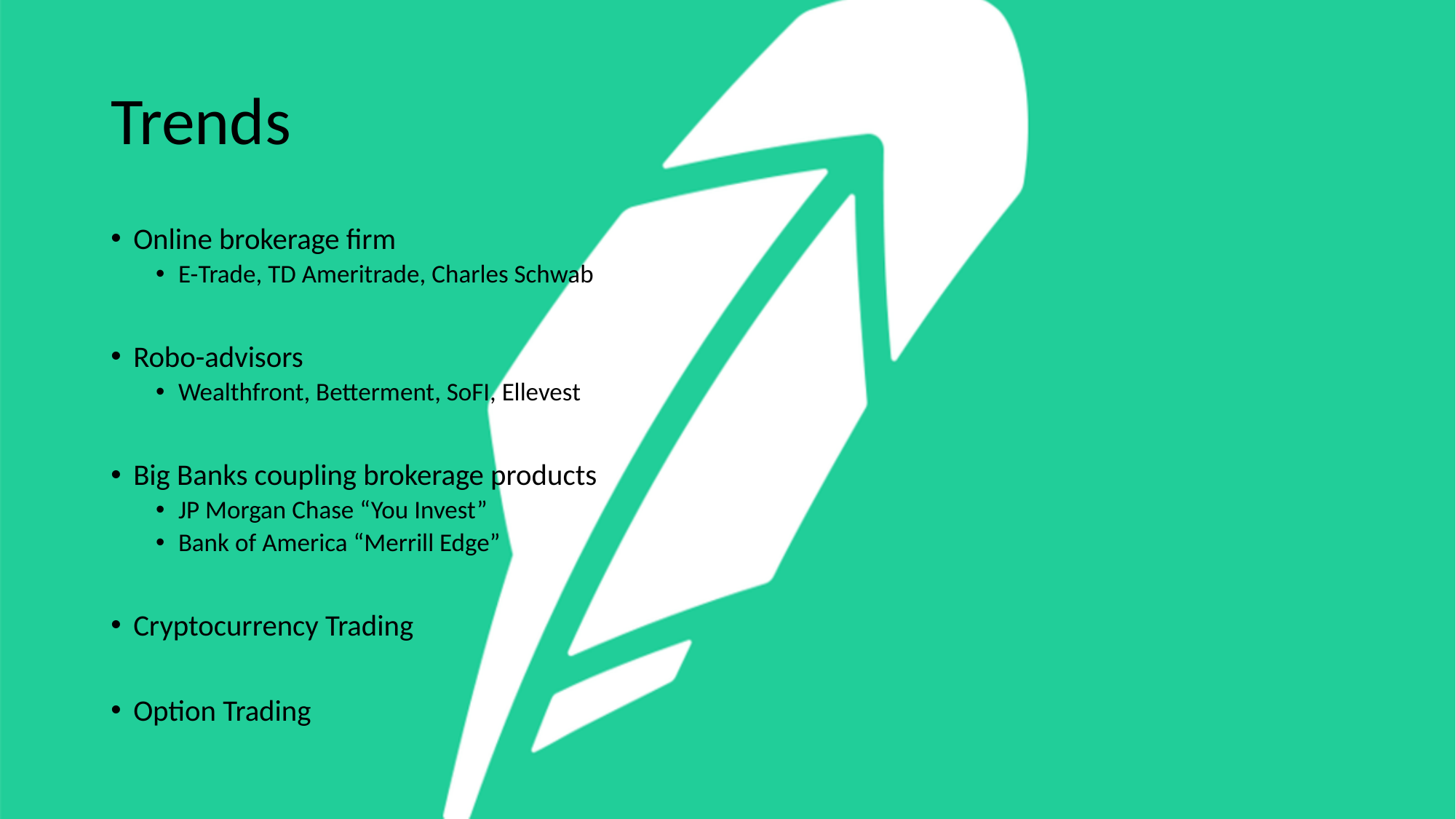

# Trends
Online brokerage firm
E-Trade, TD Ameritrade, Charles Schwab

Robo-advisors
Wealthfront, Betterment, SoFI, Ellevest

Big Banks coupling brokerage products
JP Morgan Chase “You Invest”
Bank of America “Merrill Edge”

Cryptocurrency Trading

Option Trading